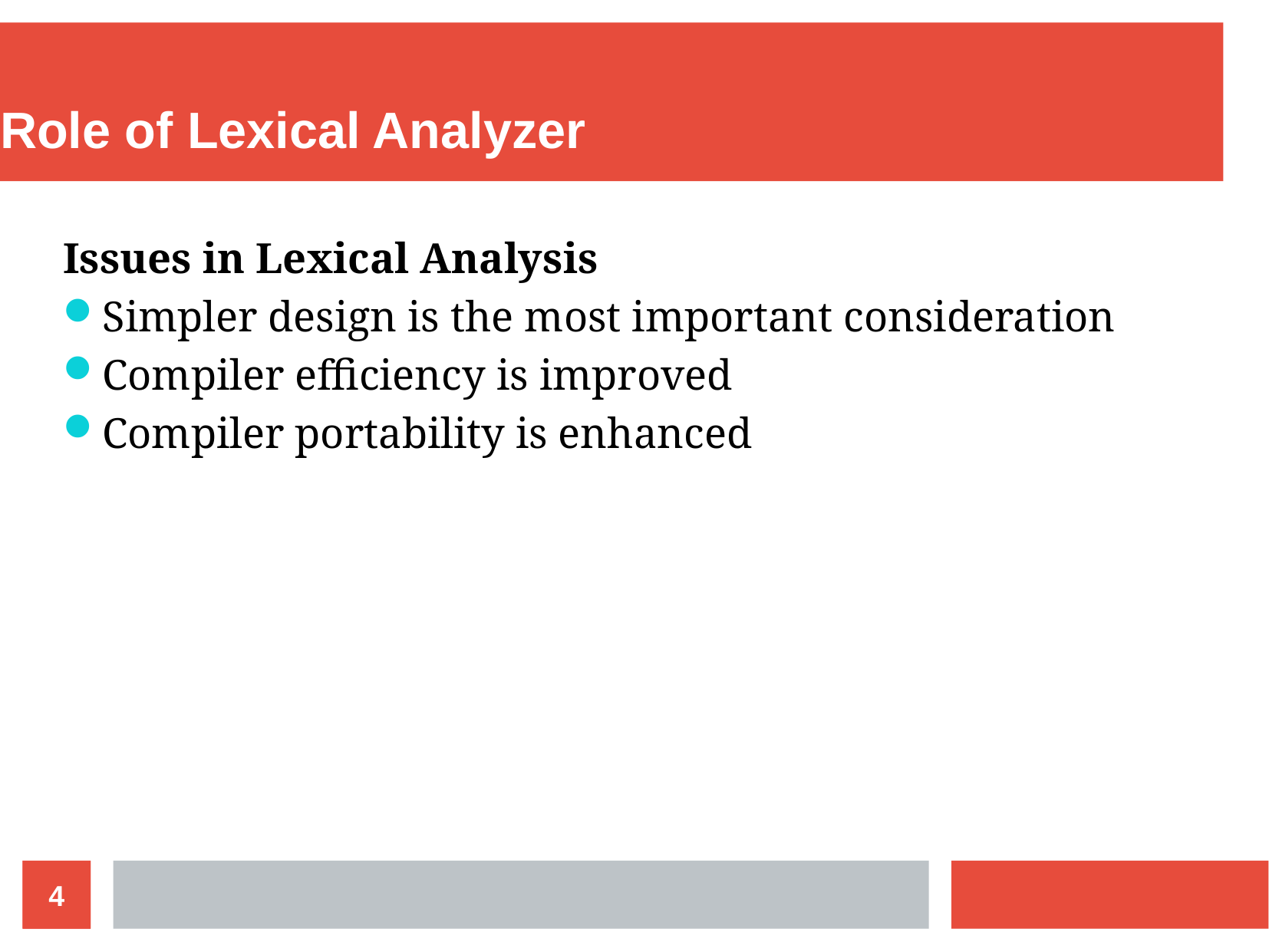

Role of Lexical Analyzer
Issues in Lexical Analysis
Simpler design is the most important consideration
Compiler efficiency is improved
Compiler portability is enhanced
4